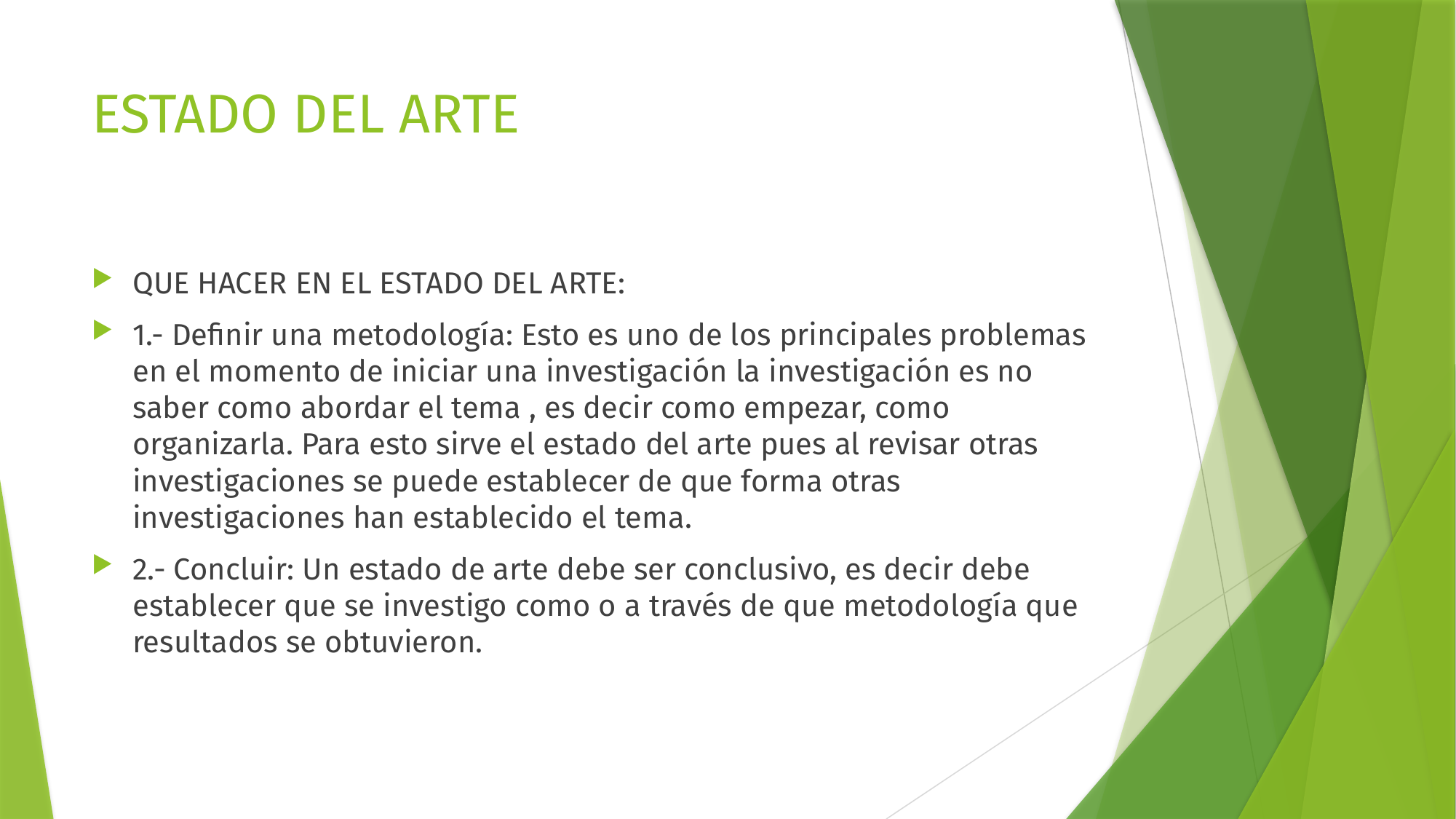

# ESTADO DEL ARTE
QUE HACER EN EL ESTADO DEL ARTE:
1.- Definir una metodología: Esto es uno de los principales problemas  en el momento de iniciar una investigación la investigación es no saber como abordar el tema , es decir como empezar, como organizarla. Para esto sirve el estado del arte pues al revisar otras investigaciones se puede establecer de que forma otras investigaciones han establecido el tema.
2.- Concluir: Un estado de arte debe ser conclusivo, es decir debe establecer que se investigo como o a través de que metodología que resultados se obtuvieron.